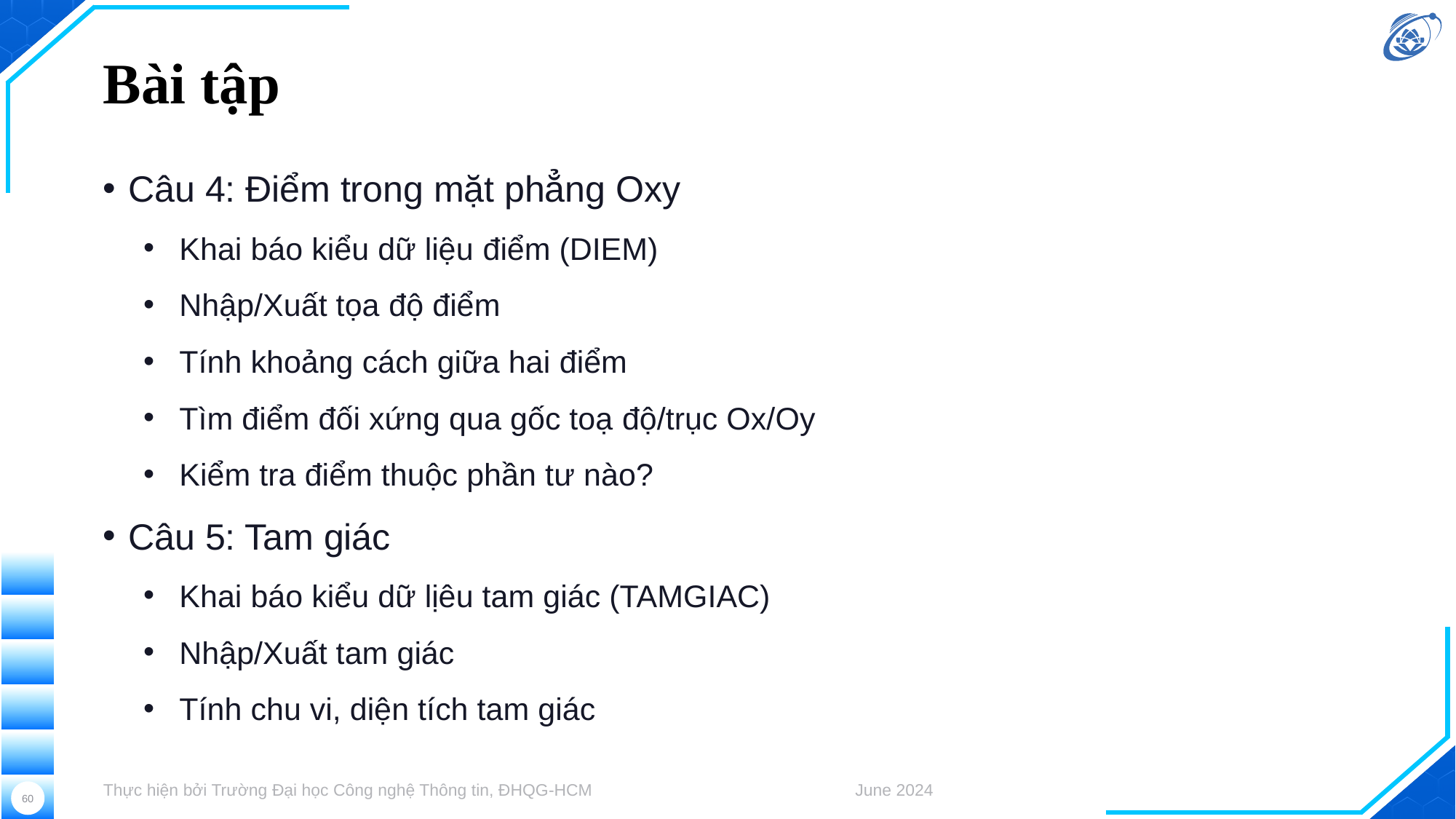

# Bài tập
Câu 4: Điểm trong mặt phẳng Oxy
Khai báo kiểu dữ liệu điểm (DIEM)
Nhập/Xuất tọa độ điểm
Tính khoảng cách giữa hai điểm
Tìm điểm đối xứng qua gốc toạ độ/trục Ox/Oy
Kiểm tra điểm thuộc phần tư nào?
Câu 5: Tam giác
Khai báo kiểu dữ lịêu tam giác (TAMGIAC)
Nhập/Xuất tam giác
Tính chu vi, diện tích tam giác
Thực hiện bởi Trường Đại học Công nghệ Thông tin, ĐHQG-HCM
June 2024
60